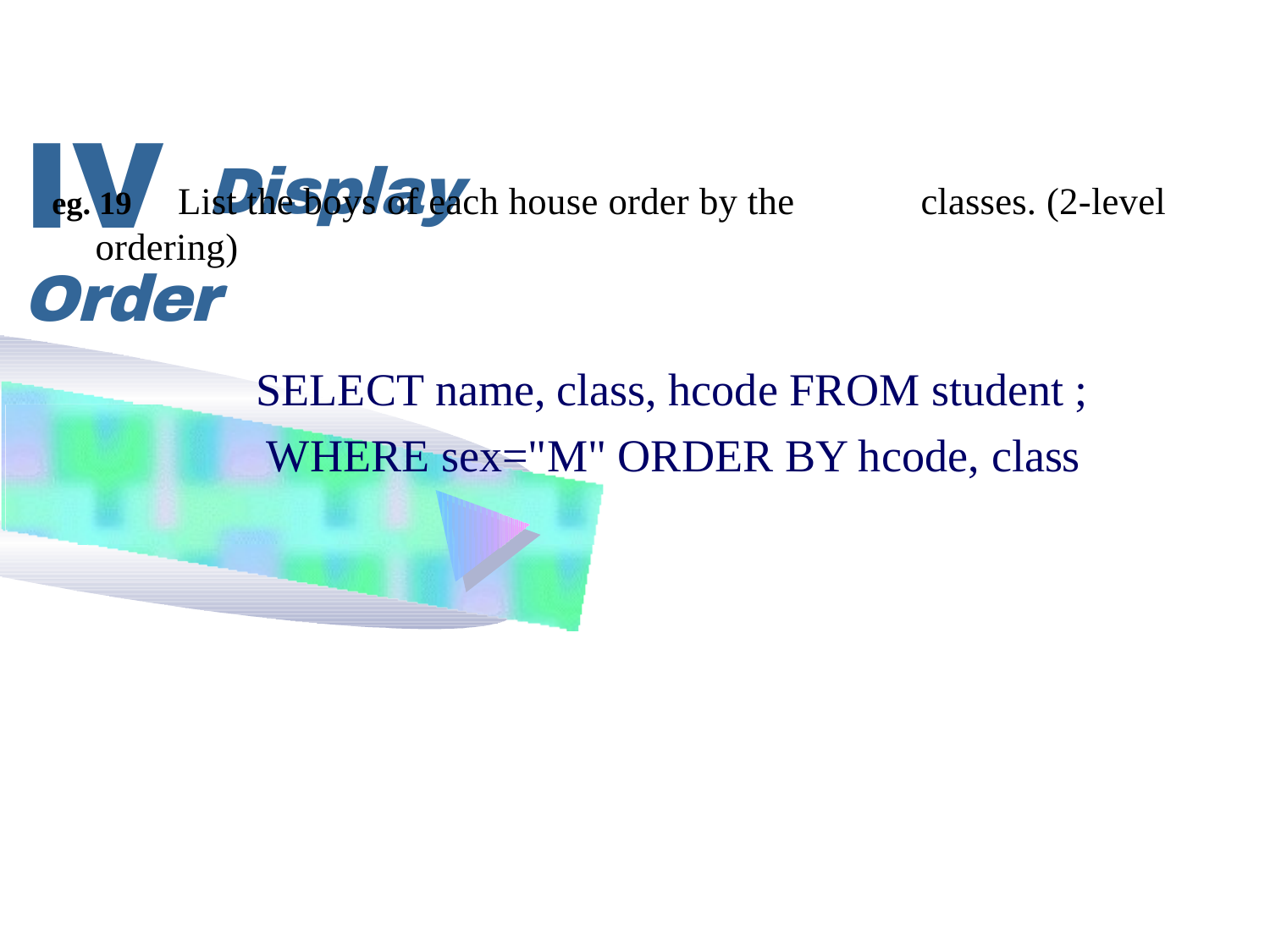

# IV Display Order
List the boys of each house order by the
classes. (2-level
eg. 19
ordering)

SELECT name, class, hcode FROM student ;  WHERE sex="M" ORDER BY hcode, class